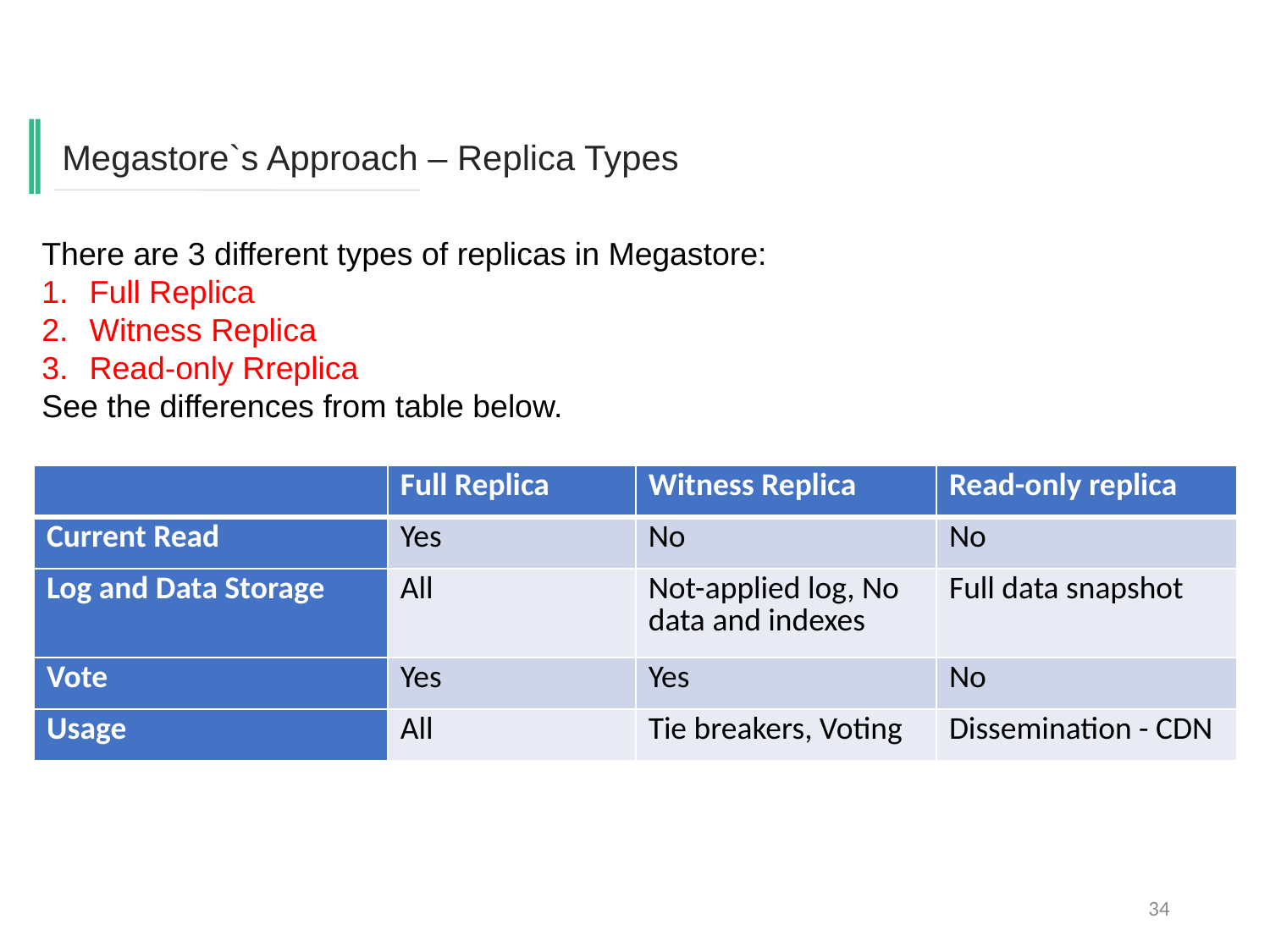

Megastore`s Approach – Replica Types

There are 3 different types of replicas in Megastore:
Full Replica
Witness Replica
Read-only Rreplica
See the differences from table below.
|  | Full Replica | Witness Replica | Read-only replica |
| --- | --- | --- | --- |
| Current Read | Yes | No | No |
| Log and Data Storage | All | Not-applied log, No data and indexes | Full data snapshot |
| Vote | Yes | Yes | No |
| Usage | All | Tie breakers, Voting | Dissemination - CDN |
34